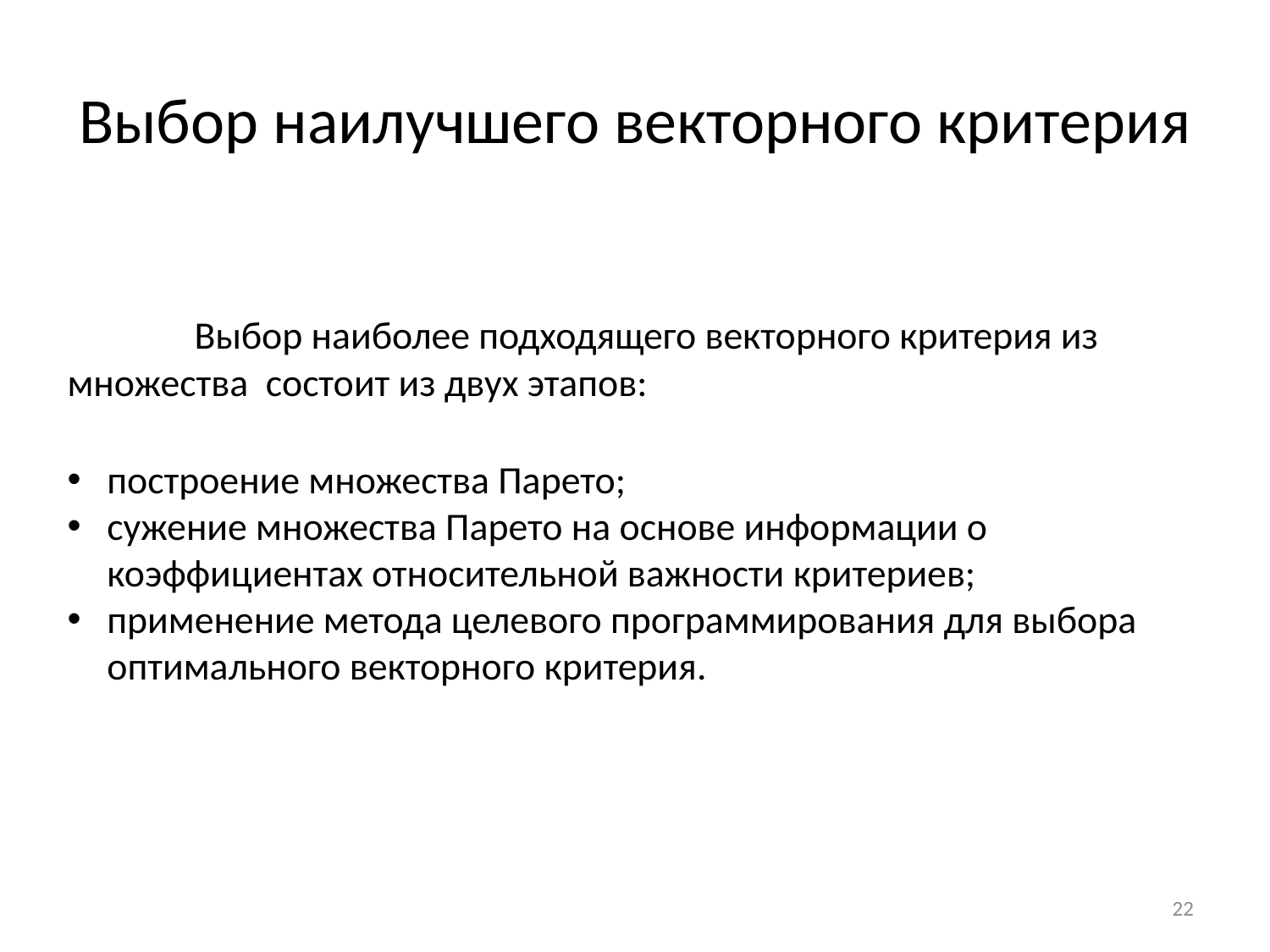

# Выбор наилучшего векторного критерия
	Выбор наиболее подходящего векторного критерия из множества  состоит из двух этапов:

построение множества Парето;
сужение множества Парето на основе информации о коэффициентах относительной важности критериев;
применение метода целевого программирования для выбора оптимального векторного критерия.

22